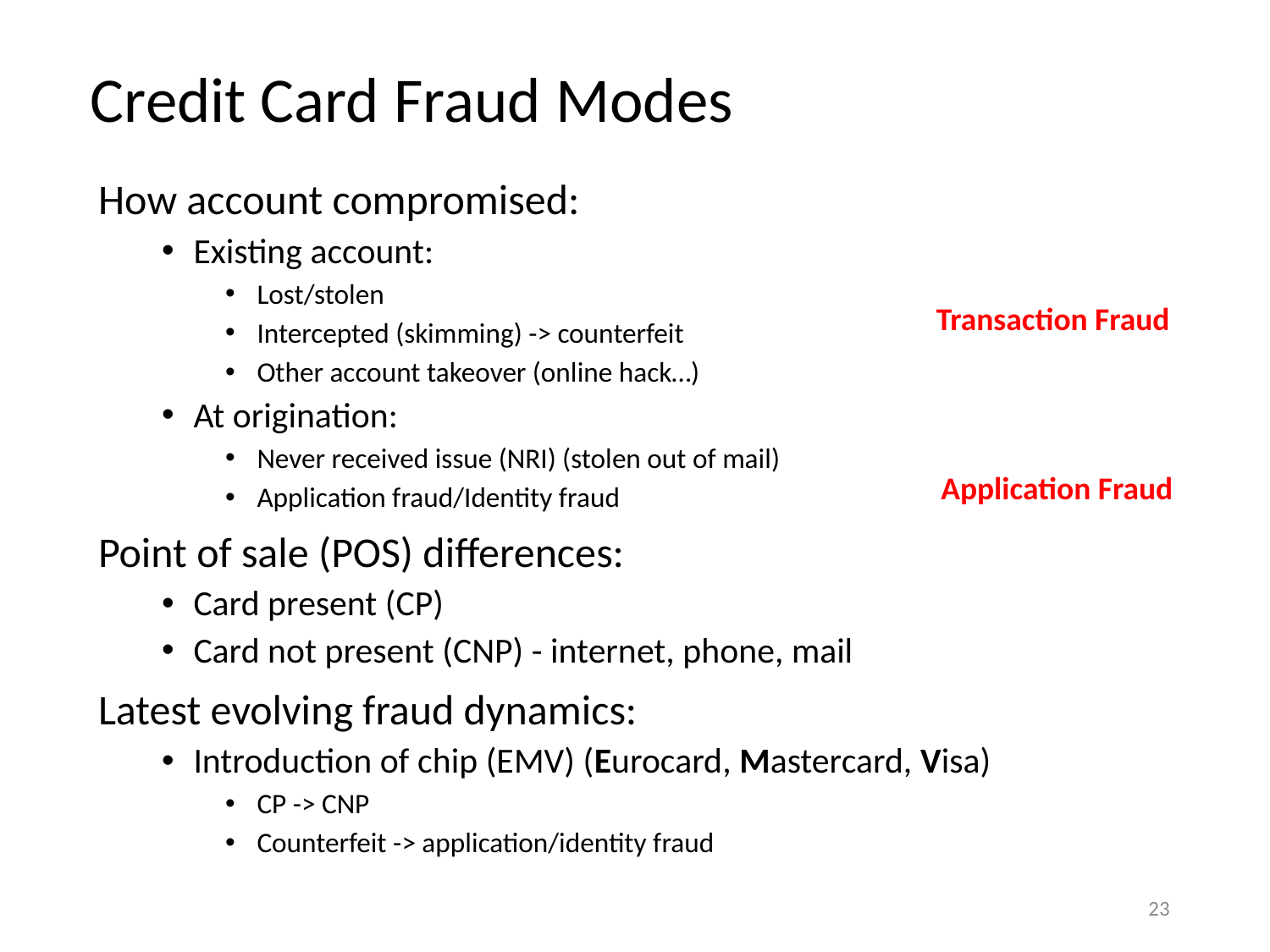

# Credit Card Fraud Modes
How account compromised:
Existing account:
Lost/stolen
Intercepted (skimming) -> counterfeit
Other account takeover (online hack…)
At origination:
Never received issue (NRI) (stolen out of mail)
Application fraud/Identity fraud
Point of sale (POS) differences:
Card present (CP)
Card not present (CNP) - internet, phone, mail
Latest evolving fraud dynamics:
Introduction of chip (EMV) (Eurocard, Mastercard, Visa)
CP -> CNP
Counterfeit -> application/identity fraud
Transaction Fraud
Application Fraud
23